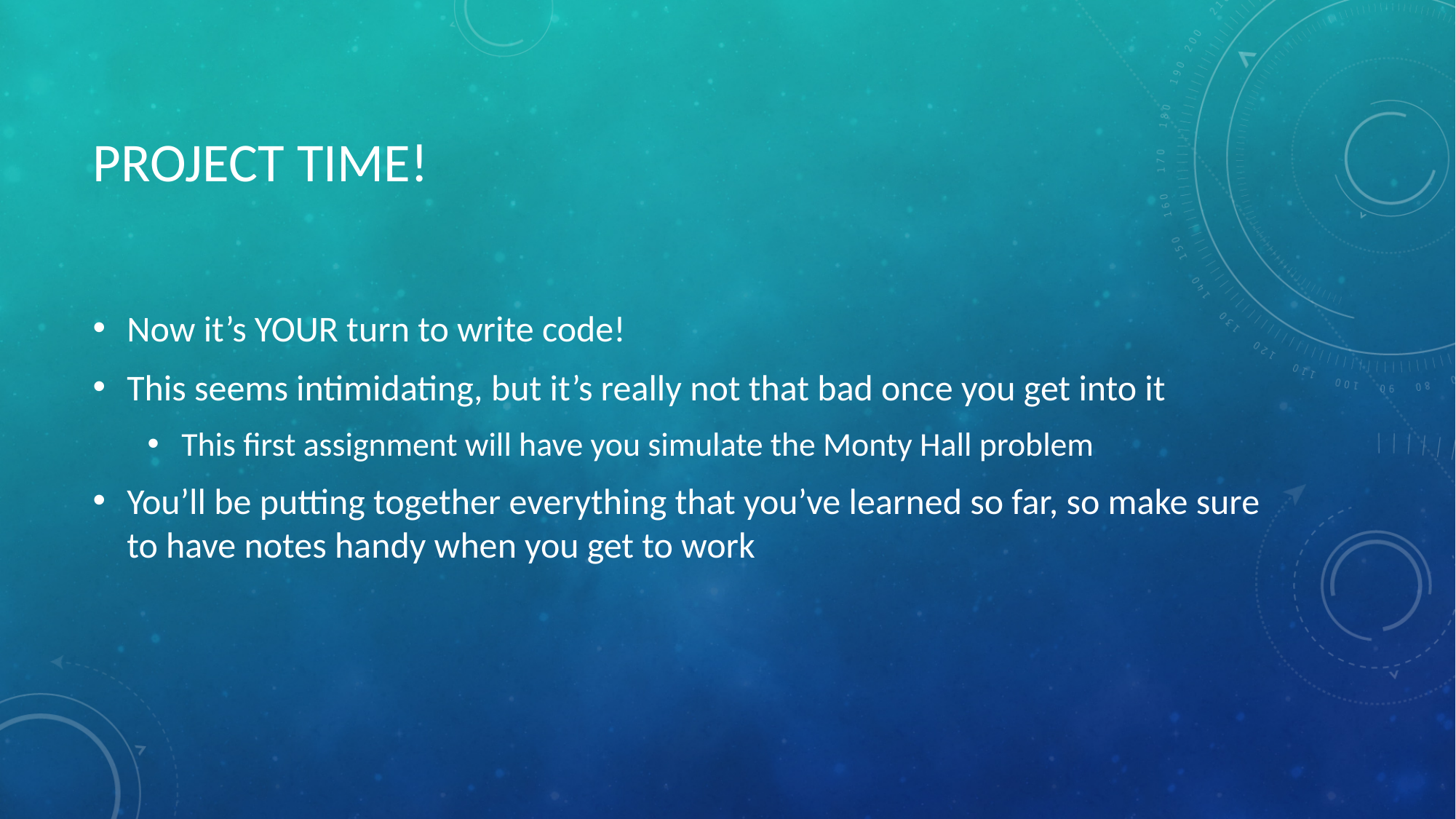

# Project time!
Now it’s YOUR turn to write code!
This seems intimidating, but it’s really not that bad once you get into it
This first assignment will have you simulate the Monty Hall problem
You’ll be putting together everything that you’ve learned so far, so make sure to have notes handy when you get to work